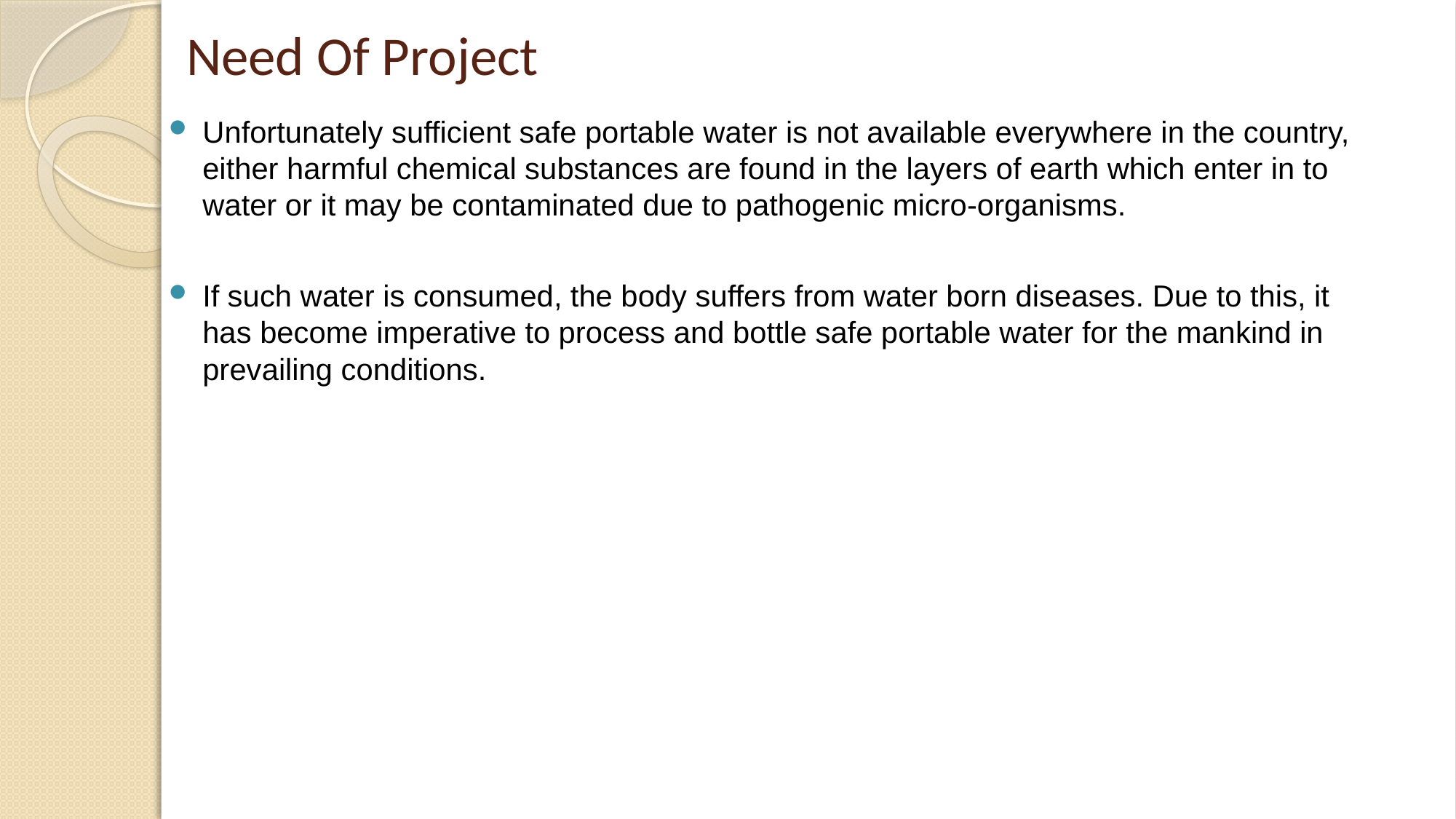

# Need Of Project
Unfortunately sufficient safe portable water is not available everywhere in the country, either harmful chemical substances are found in the layers of earth which enter in to water or it may be contaminated due to pathogenic micro-organisms.

If such water is consumed, the body suffers from water born diseases. Due to this, it has become imperative to process and bottle safe portable water for the mankind in prevailing conditions.